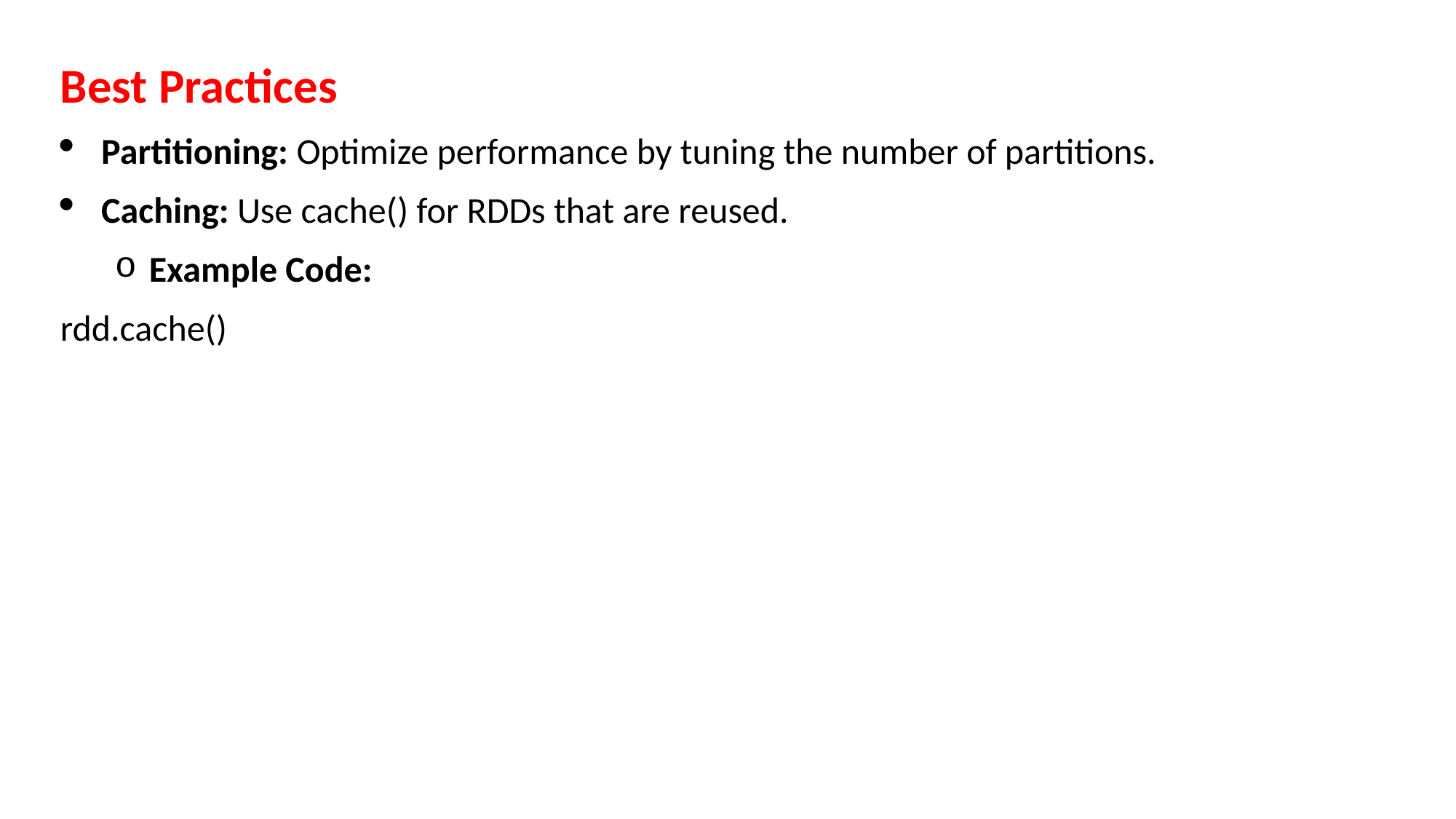

Best Practices
Partitioning: Optimize performance by tuning the number of partitions.
Caching: Use cache() for RDDs that are reused.
Example Code:
rdd.cache()